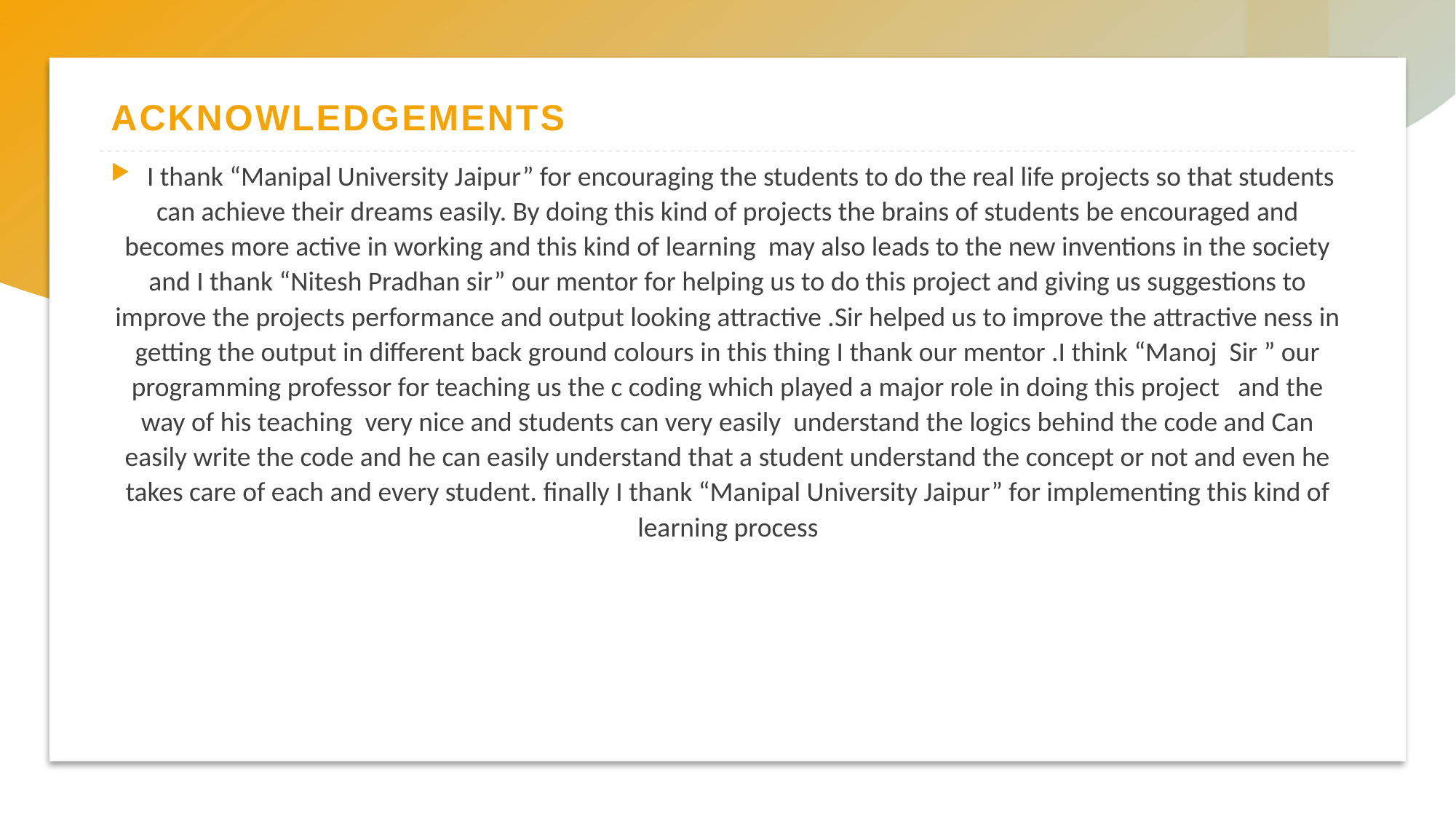

# ACKNOWLEDGEMENTS
 I thank “Manipal University Jaipur” for encouraging the students to do the real life projects so that students can achieve their dreams easily. By doing this kind of projects the brains of students be encouraged and becomes more active in working and this kind of learning  may also leads to the new inventions in the society and I thank “Nitesh Pradhan sir” our mentor for helping us to do this project and giving us suggestions to improve the projects performance and output looking attractive .Sir helped us to improve the attractive ness in getting the output in different back ground colours in this thing I thank our mentor .I think “Manoj  Sir ” our programming professor for teaching us the c coding which played a major role in doing this project   and the way of his teaching  very nice and students can very easily  understand the logics behind the code and Can easily write the code and he can easily understand that a student understand the concept or not and even he takes care of each and every student. finally I thank “Manipal University Jaipur” for implementing this kind of learning process